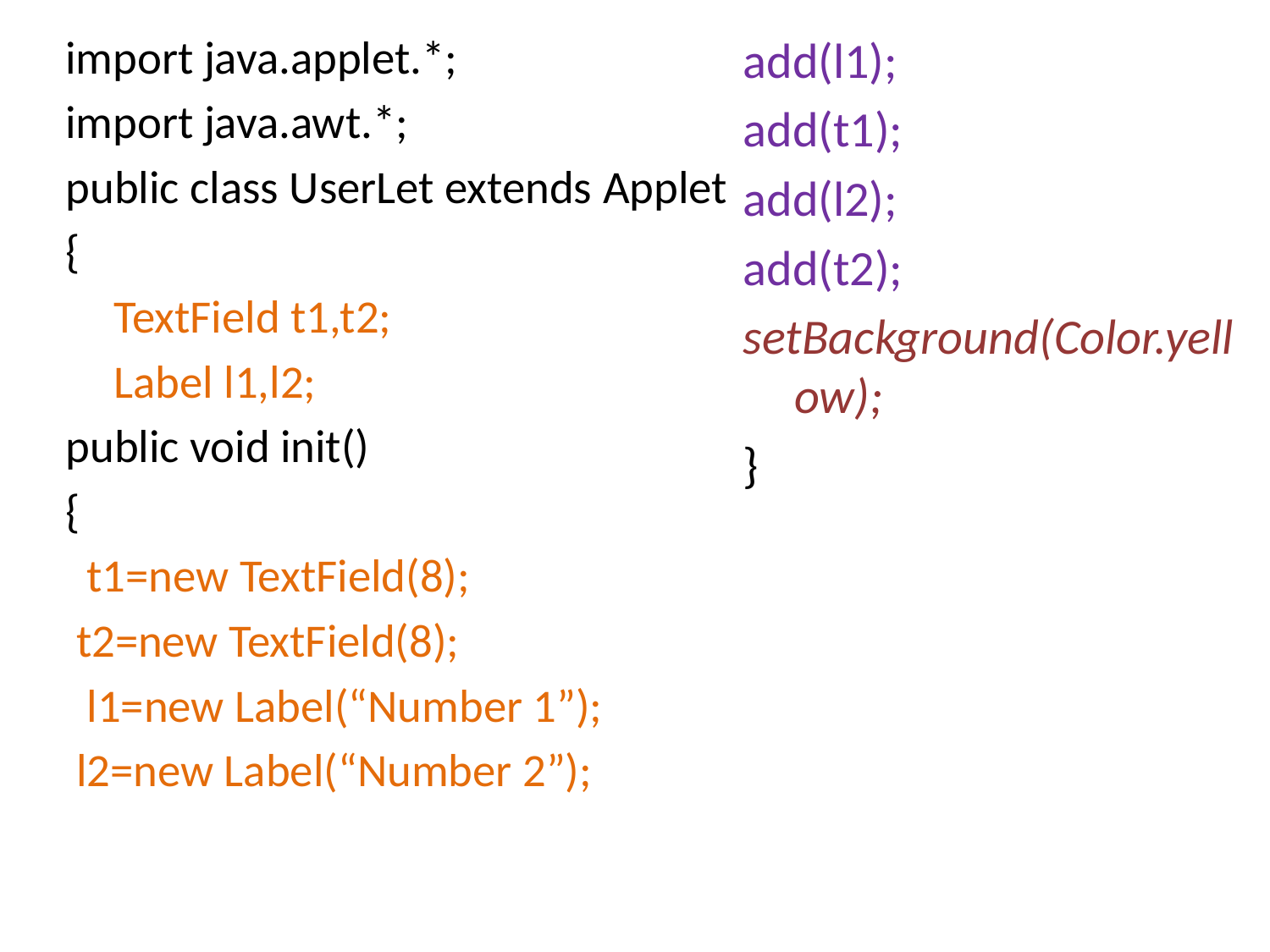

import java.applet.*;
import java.awt.*;
public class UserLet extends Applet
{
	TextField t1,t2;
	Label l1,l2;
public void init()
{
  t1=new TextField(8);
 t2=new TextField(8);
  l1=new Label(“Number 1”);
 l2=new Label(“Number 2”);

add(l1);
add(t1);
add(l2);
add(t2);
setBackground(Color.yellow);
}